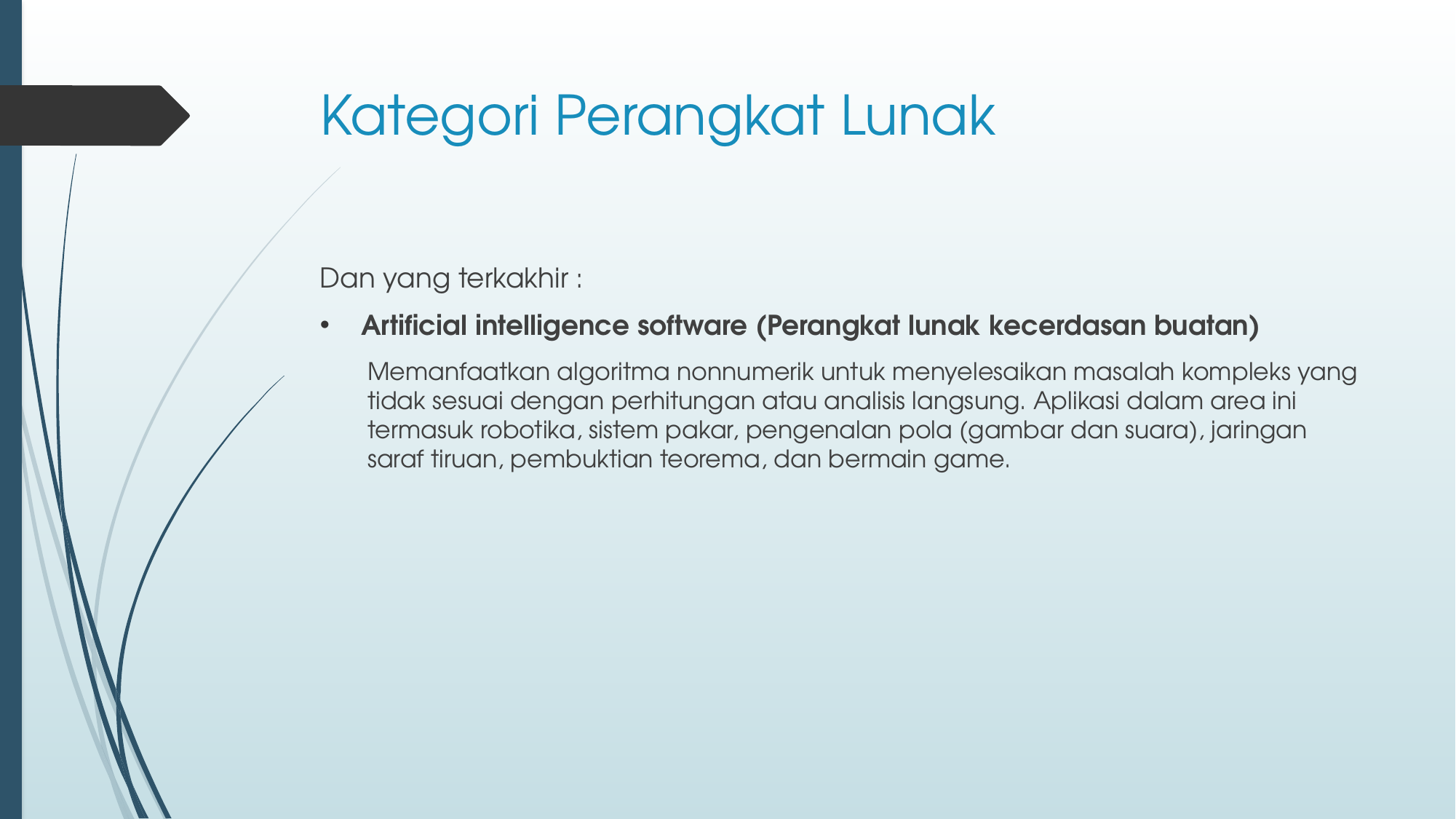

# Kategori Perangkat Lunak
Dan yang terkakhir :
Artificial intelligence software (Perangkat lunak kecerdasan buatan)
Memanfaatkan algoritma nonnumerik untuk menyelesaikan masalah kompleks yang tidak sesuai dengan perhitungan atau analisis langsung. Aplikasi dalam area ini termasuk robotika, sistem pakar, pengenalan pola (gambar dan suara), jaringan saraf tiruan, pembuktian teorema, dan bermain game.